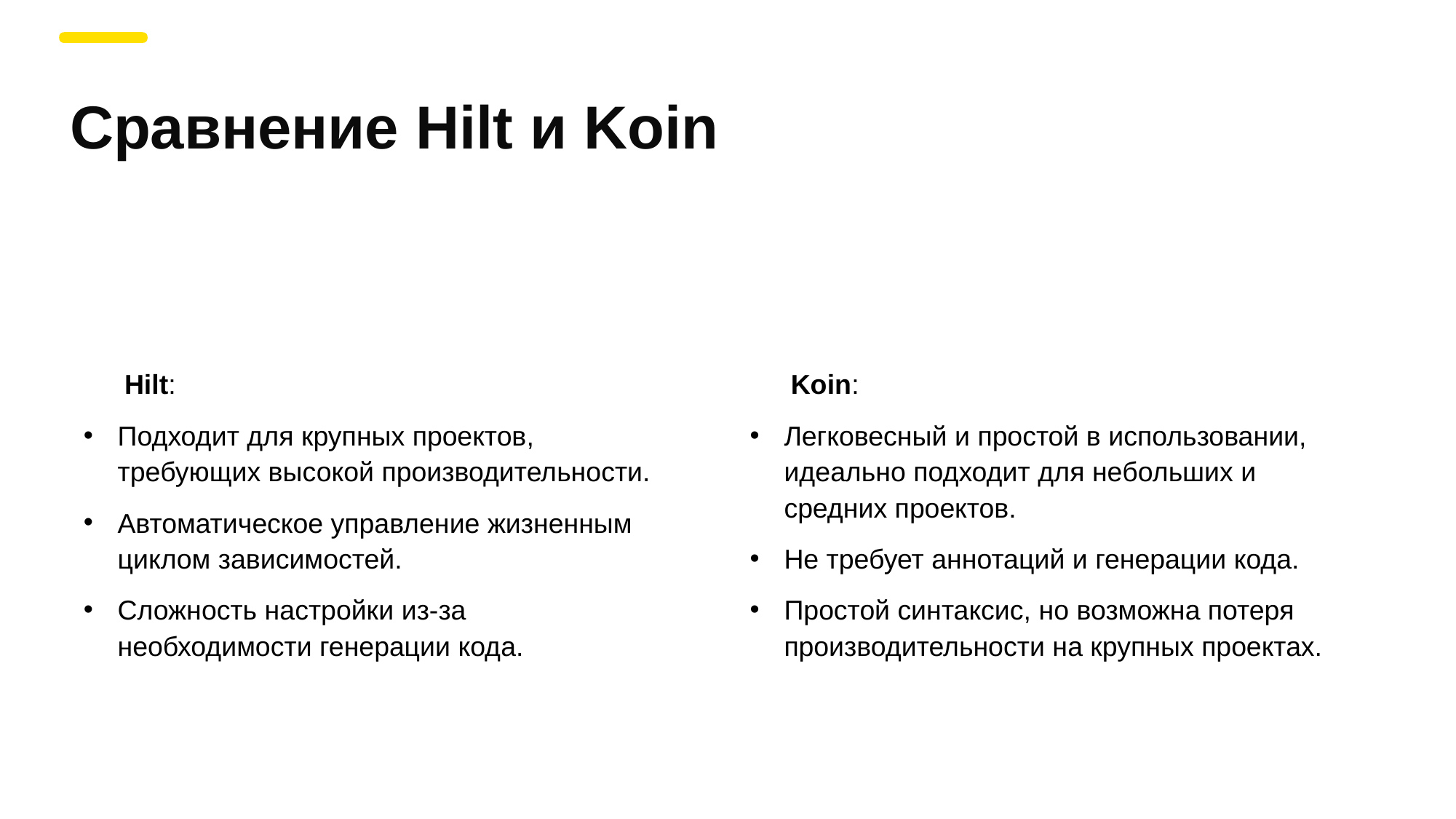

Сравнение Hilt и Koin
Hilt:
Подходит для крупных проектов, требующих высокой производительности.
Автоматическое управление жизненным циклом зависимостей.
Сложность настройки из-за необходимости генерации кода.
Koin:
Легковесный и простой в использовании, идеально подходит для небольших и средних проектов.
Не требует аннотаций и генерации кода.
Простой синтаксис, но возможна потеря производительности на крупных проектах.